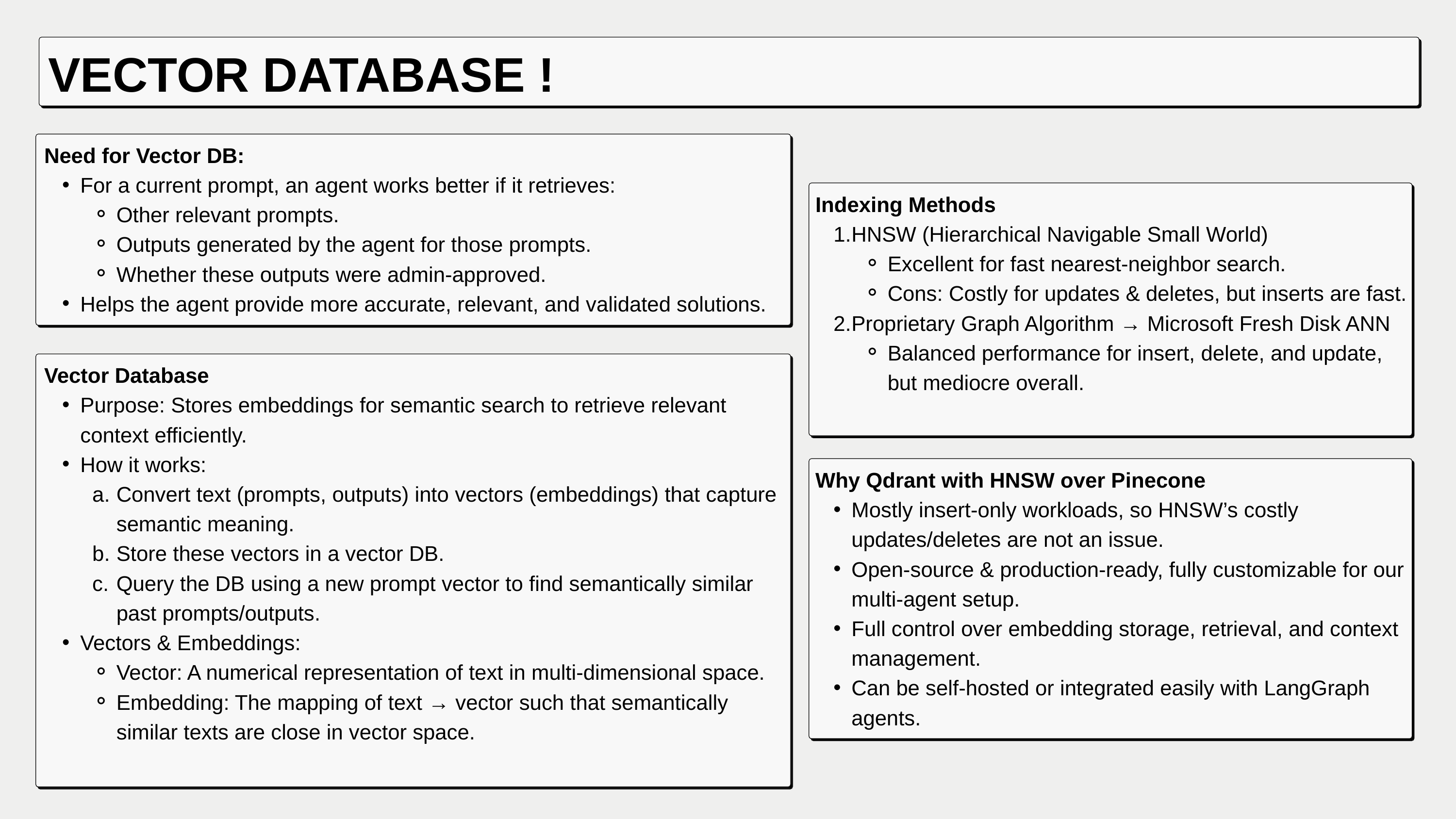

VECTOR DATABASE !

Need for Vector DB:
For a current prompt, an agent works better if it retrieves:
Other relevant prompts.
Outputs generated by the agent for those prompts.
Whether these outputs were admin-approved.
Helps the agent provide more accurate, relevant, and validated solutions.

Indexing Methods
HNSW (Hierarchical Navigable Small World)
Excellent for fast nearest-neighbor search.
Cons: Costly for updates & deletes, but inserts are fast.
Proprietary Graph Algorithm → Microsoft Fresh Disk ANN
Balanced performance for insert, delete, and update, but mediocre overall.

Vector Database
Purpose: Stores embeddings for semantic search to retrieve relevant context efficiently.
How it works:
Convert text (prompts, outputs) into vectors (embeddings) that capture semantic meaning.
Store these vectors in a vector DB.
Query the DB using a new prompt vector to find semantically similar past prompts/outputs.
Vectors & Embeddings:
Vector: A numerical representation of text in multi-dimensional space.
Embedding: The mapping of text → vector such that semantically similar texts are close in vector space.

Why Qdrant with HNSW over Pinecone
Mostly insert-only workloads, so HNSW’s costly updates/deletes are not an issue.
Open-source & production-ready, fully customizable for our multi-agent setup.
Full control over embedding storage, retrieval, and context management.
Can be self-hosted or integrated easily with LangGraph agents.